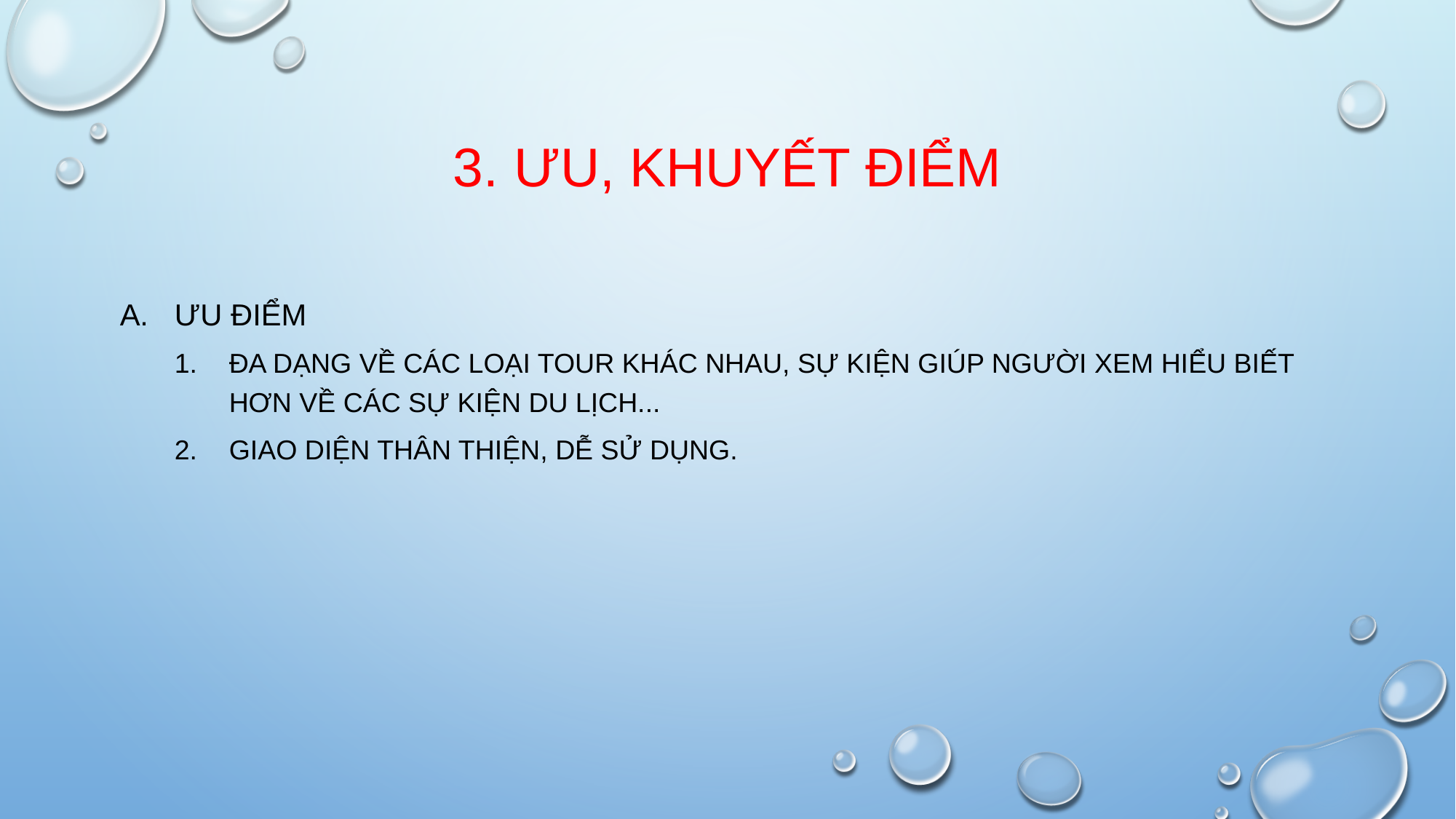

# 3. Ưu, KHUYẾT ĐIỂM
ƯU ĐIỂM
ĐA DẠNG VỀ CÁC LOẠI TOUR KHÁC NHAU, SỰ KIỆN GIÚP NGƯỜI XEM HIỂU BIẾT HƠN VỀ CÁC SỰ KIỆN DU LỊCH...
GIAO DIỆN THÂN THIỆN, DỄ SỬ DỤNG.